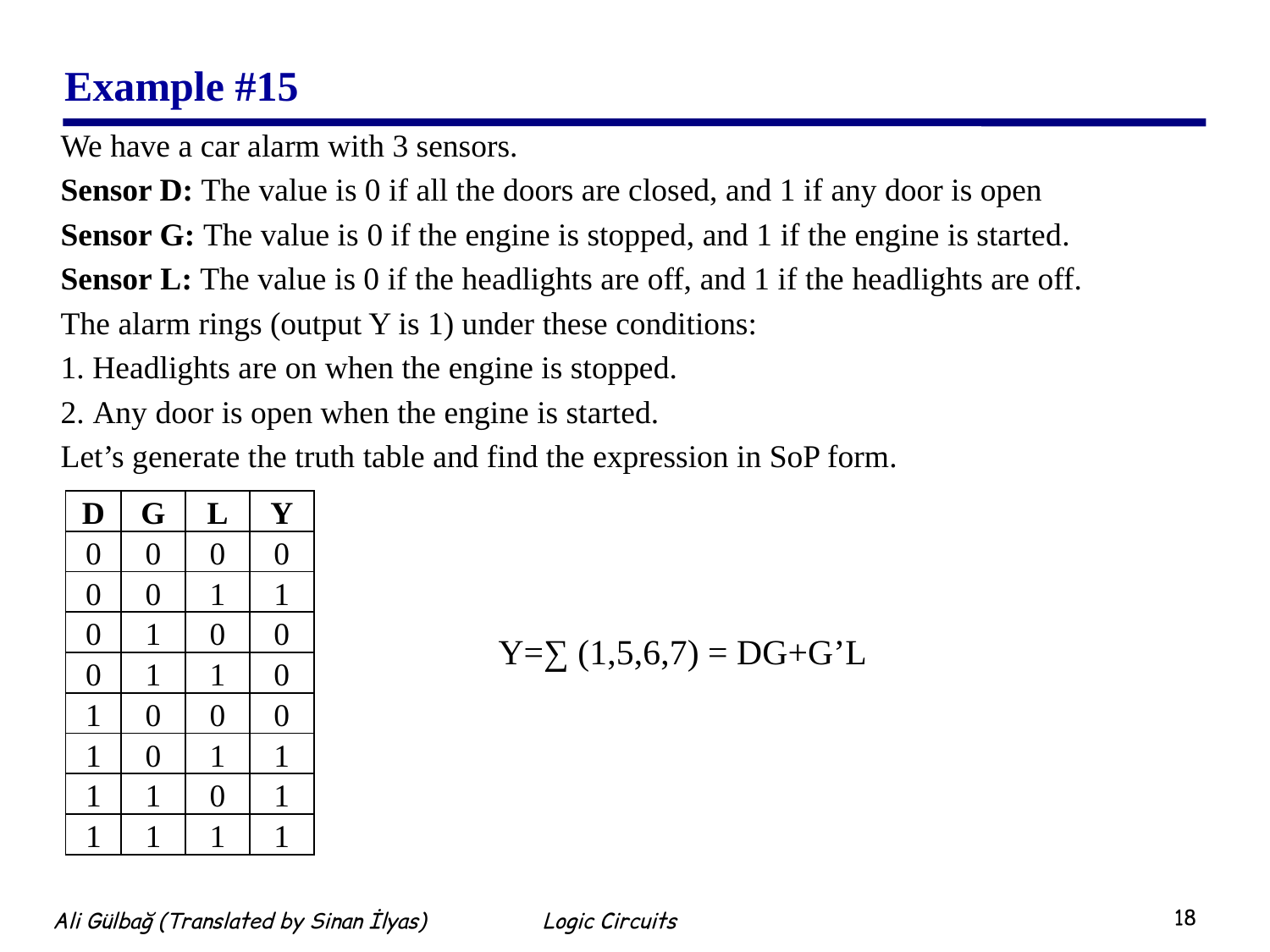

# Example #15
We have a car alarm with 3 sensors.
Sensor D: The value is 0 if all the doors are closed, and 1 if any door is open
Sensor G: The value is 0 if the engine is stopped, and 1 if the engine is started.
Sensor L: The value is 0 if the headlights are off, and 1 if the headlights are off.
The alarm rings (output Y is 1) under these conditions:
1. Headlights are on when the engine is stopped.
2. Any door is open when the engine is started.
Let’s generate the truth table and find the expression in SoP form.

				 Y=∑ (1,5,6,7) = DG+G’L

| D | G | L | Y |
| --- | --- | --- | --- |
| 0 | 0 | 0 | 0 |
| 0 | 0 | 1 | 1 |
| 0 | 1 | 0 | 0 |
| 0 | 1 | 1 | 0 |
| 1 | 0 | 0 | 0 |
| 1 | 0 | 1 | 1 |
| 1 | 1 | 0 | 1 |
| 1 | 1 | 1 | 1 |
Logic Circuits